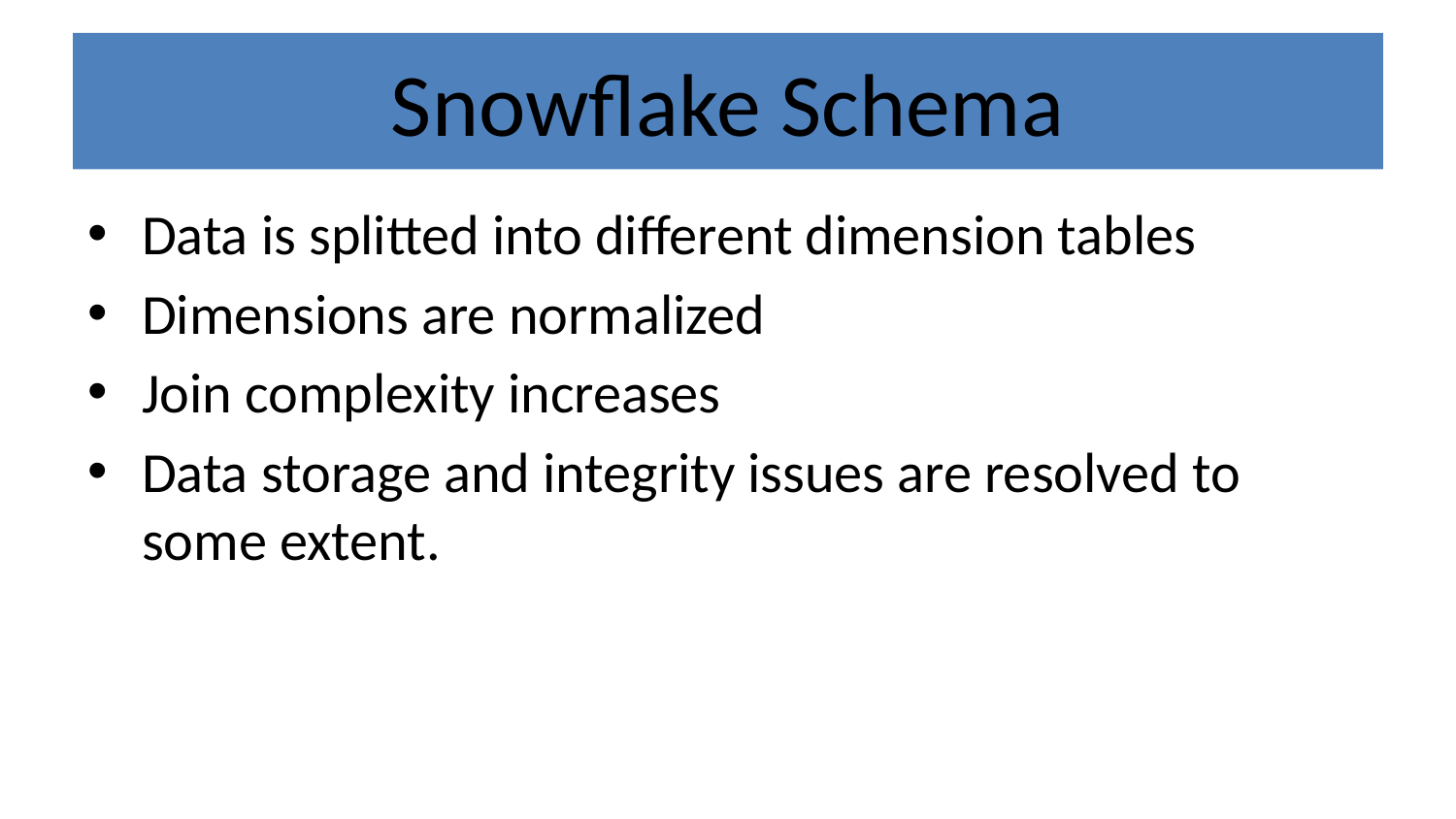

# Snowflake Schema
Data is splitted into different dimension tables
Dimensions are normalized
Join complexity increases
Data storage and integrity issues are resolved to some extent.